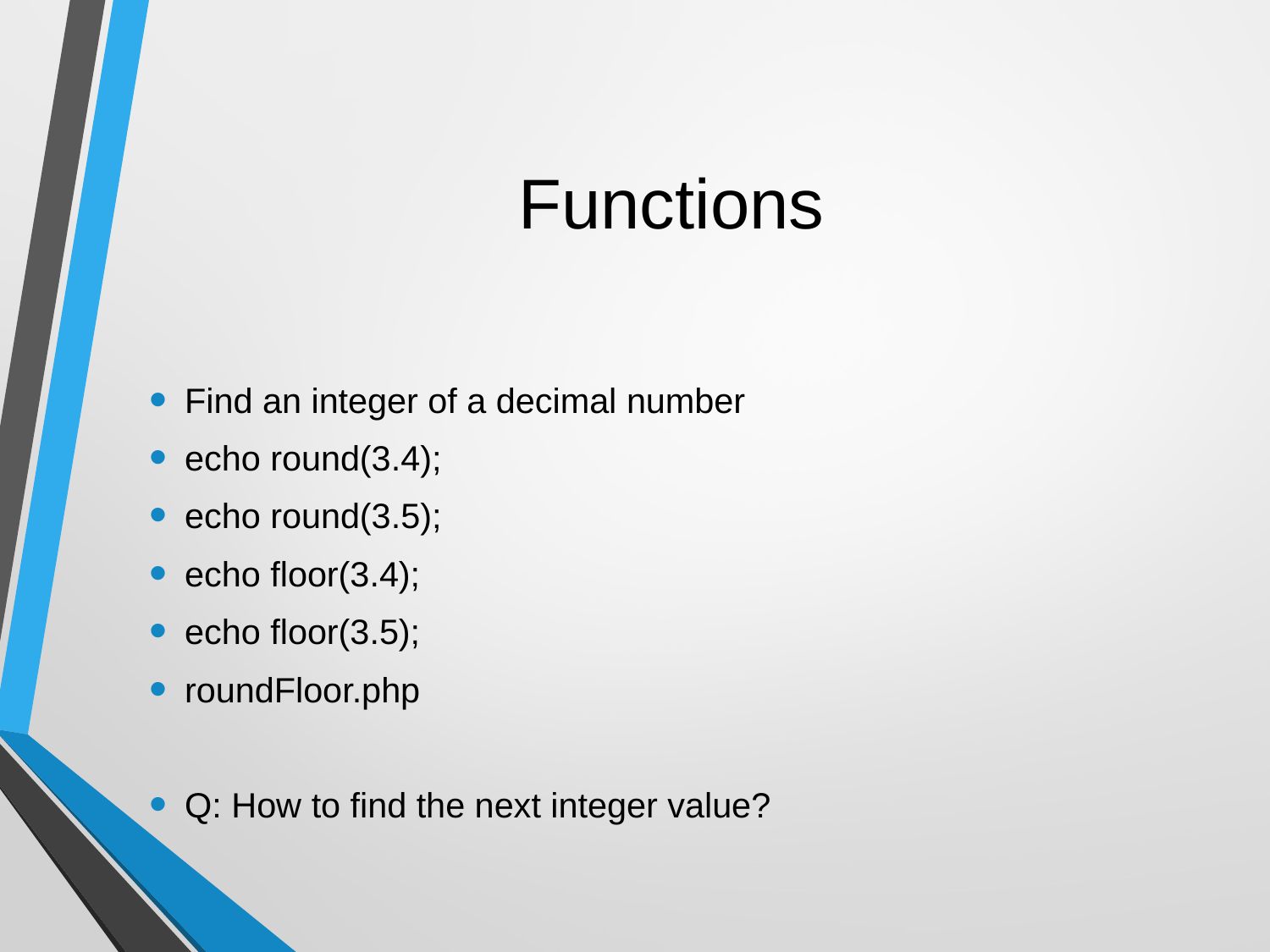

# Functions
Find an integer of a decimal number
echo round(3.4);
echo round(3.5);
echo floor(3.4);
echo floor(3.5);
roundFloor.php

Q: How to find the next integer value?